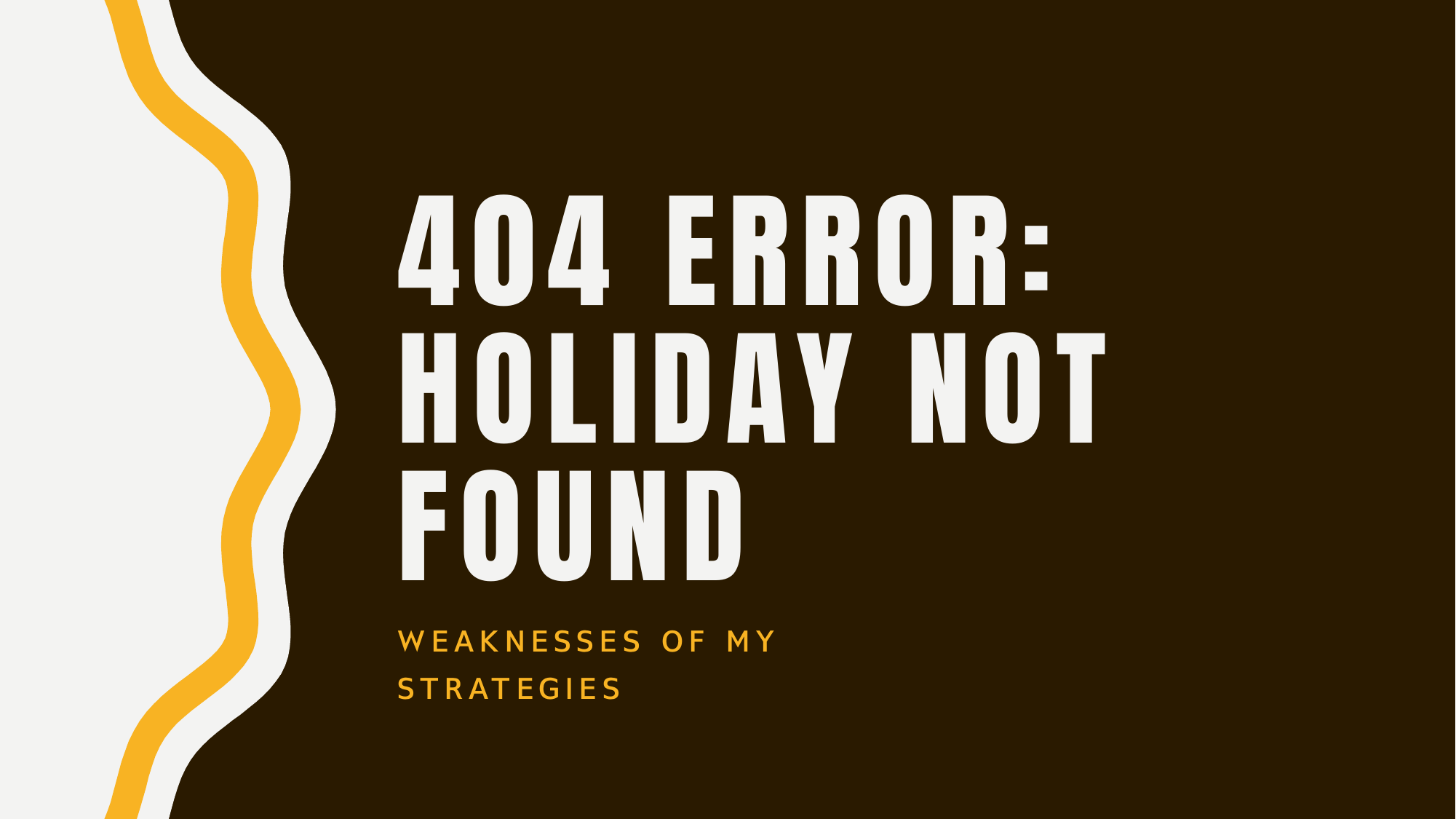

# 404 Error: Holiday Not Found
Weaknesses of my
Strategies